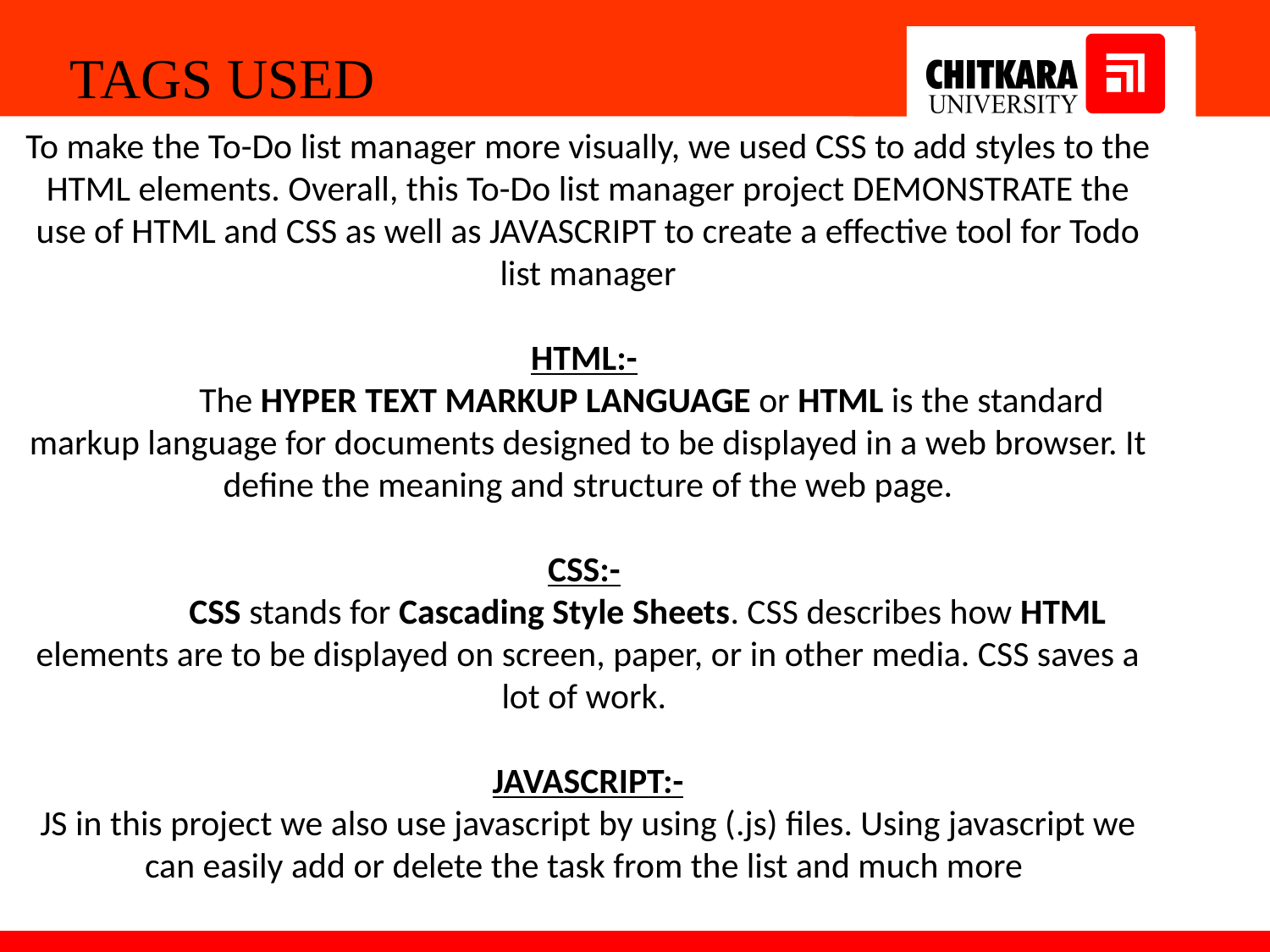

TAGS USED
To make the To-Do list manager more visually, we used CSS to add styles to the HTML elements. Overall, this To-Do list manager project DEMONSTRATE the use of HTML and CSS as well as JAVASCRIPT to create a effective tool for Todo list manager

HTML:-
	The HYPER TEXT MARKUP LANGUAGE or HTML is the standard markup language for documents designed to be displayed in a web browser. It define the meaning and structure of the web page.

CSS:-
	CSS stands for Cascading Style Sheets. CSS describes how HTML
elements are to be displayed on screen, paper, or in other media. CSS saves a lot of work.

JAVASCRIPT:-
JS in this project we also use javascript by using (.js) files. Using javascript we can easily add or delete the task from the list and much more